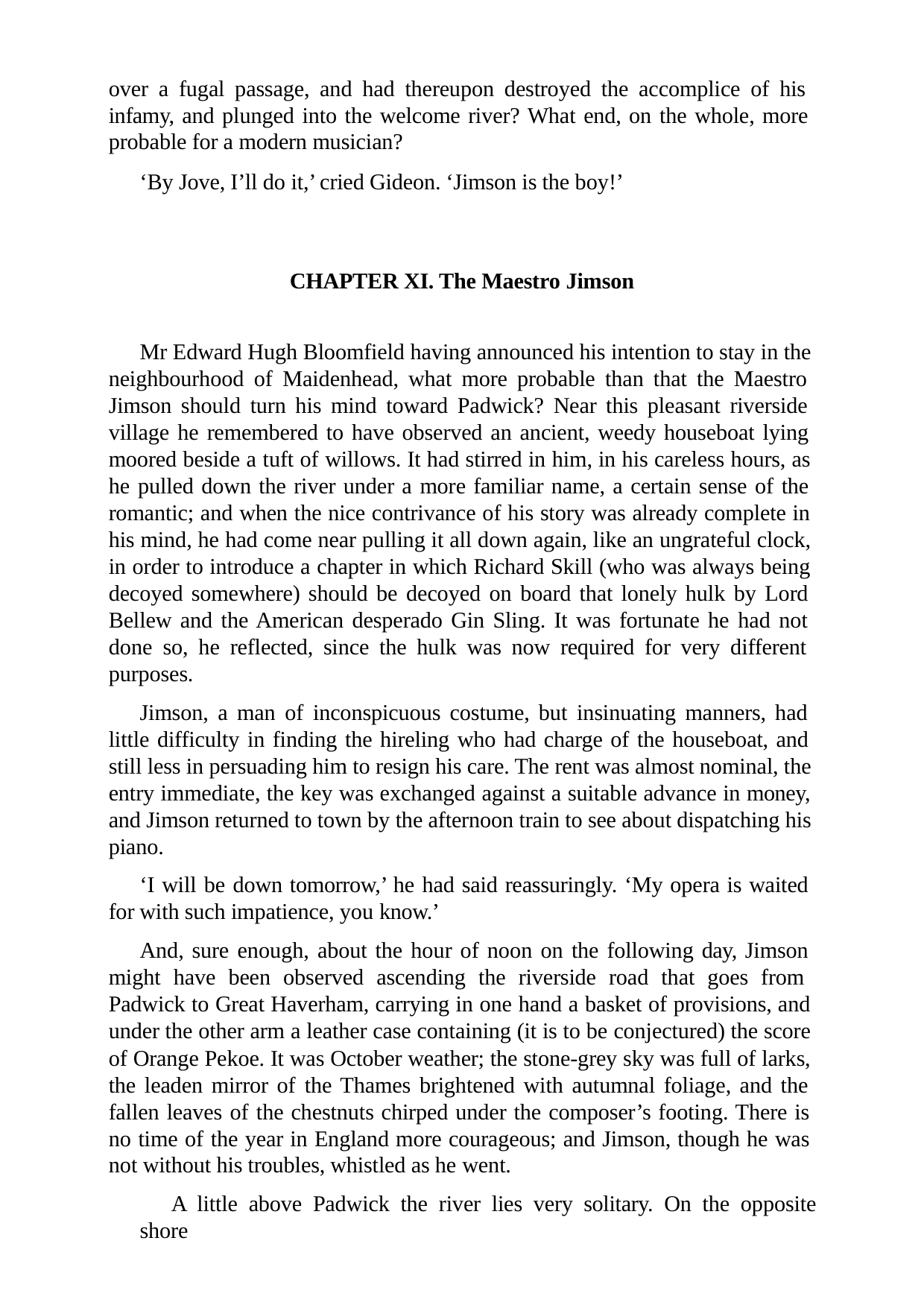

over a fugal passage, and had thereupon destroyed the accomplice of his  infamy, and plunged into the welcome river? What end, on the whole, more  probable for a modern musician?
‘By Jove, I’ll do it,’ cried Gideon. ‘Jimson is the boy!’
CHAPTER XI. The Maestro Jimson

Mr Edward Hugh Bloomfield having announced his intention to stay in the  neighbourhood of Maidenhead, what more probable than that the Maestro  Jimson should turn his mind toward Padwick? Near this pleasant riverside  village he remembered to have observed an ancient, weedy houseboat lying  moored beside a tuft of willows. It had stirred in him, in his careless hours, as  he pulled down the river under a more familiar name, a certain sense of the  romantic; and when the nice contrivance of his story was already complete in  his mind, he had come near pulling it all down again, like an ungrateful clock,  in order to introduce a chapter in which Richard Skill (who was always being  decoyed somewhere) should be decoyed on board that lonely hulk by Lord  Bellew and the American desperado Gin Sling. It was fortunate he had not  done so, he reflected, since the hulk was now required for very different  purposes.
Jimson, a man of inconspicuous costume, but insinuating manners, had  little difficulty in finding the hireling who had charge of the houseboat, and  still less in persuading him to resign his care. The rent was almost nominal, the  entry immediate, the key was exchanged against a suitable advance in money,  and Jimson returned to town by the afternoon train to see about dispatching his  piano.
‘I will be down tomorrow,’ he had said reassuringly. ‘My opera is waited  for with such impatience, you know.’
And, sure enough, about the hour of noon on the following day, Jimson  might have been observed ascending the riverside road that goes from  Padwick to Great Haverham, carrying in one hand a basket of provisions, and  under the other arm a leather case containing (it is to be conjectured) the score  of Orange Pekoe. It was October weather; the stone-grey sky was full of larks,  the leaden mirror of the Thames brightened with autumnal foliage, and the  fallen leaves of the chestnuts chirped under the composer’s footing. There is  no time of the year in England more courageous; and Jimson, though he was  not without his troubles, whistled as he went.
A little above Padwick the river lies very solitary. On the opposite shore